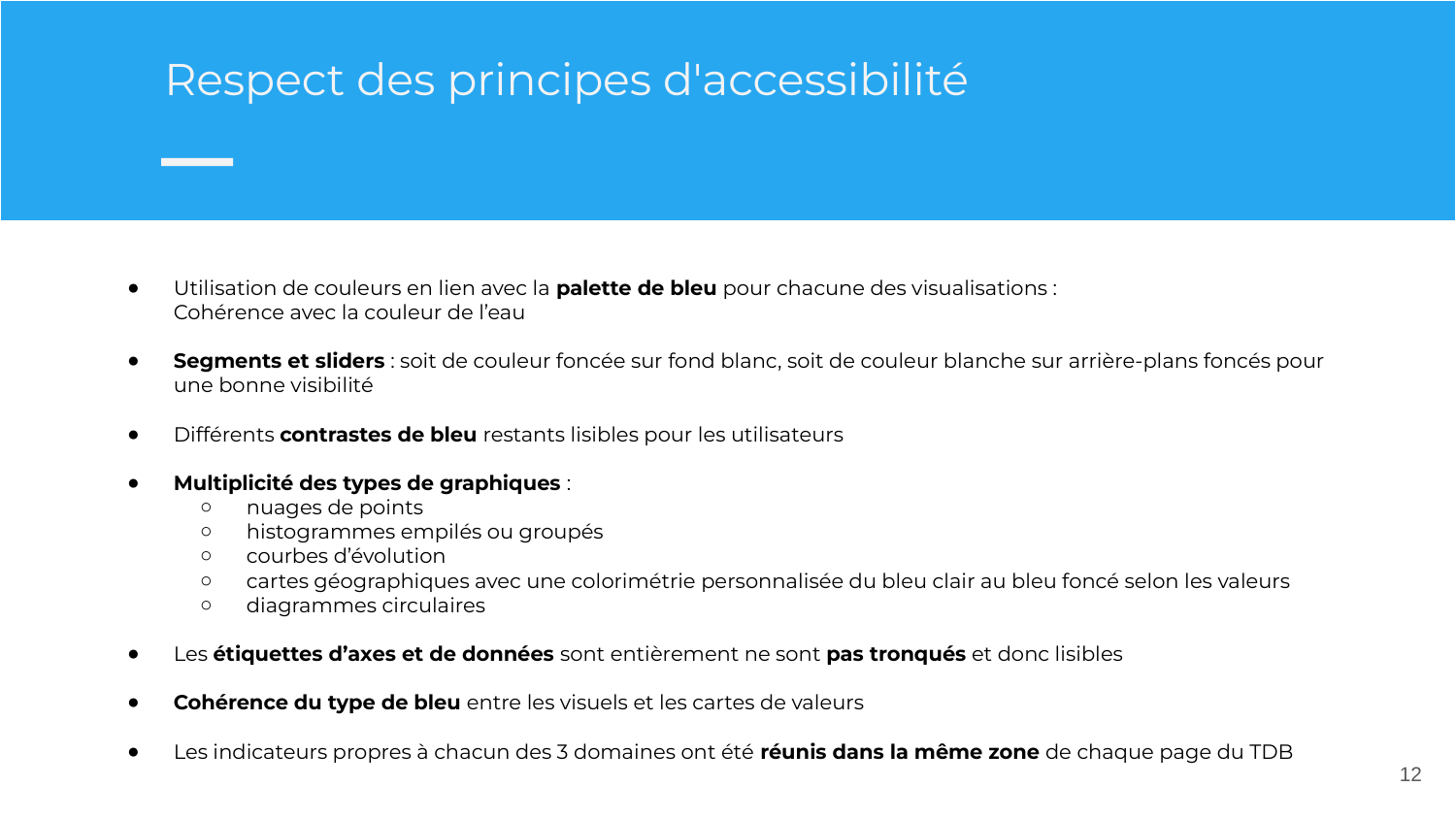

Respect des principes d'accessibilité

Utilisation de couleurs en lien avec la palette de bleu pour chacune des visualisations :
Cohérence avec la couleur de l’eau

Segments et sliders : soit de couleur foncée sur fond blanc, soit de couleur blanche sur arrière-plans foncés pour une bonne visibilité

Différents contrastes de bleu restants lisibles pour les utilisateurs

Multiplicité des types de graphiques :
nuages de points
histogrammes empilés ou groupés
courbes d’évolution
cartes géographiques avec une colorimétrie personnalisée du bleu clair au bleu foncé selon les valeurs
diagrammes circulaires

Les étiquettes d’axes et de données sont entièrement ne sont pas tronqués et donc lisibles

Cohérence du type de bleu entre les visuels et les cartes de valeurs

Les indicateurs propres à chacun des 3 domaines ont été réunis dans la même zone de chaque page du TDB
12